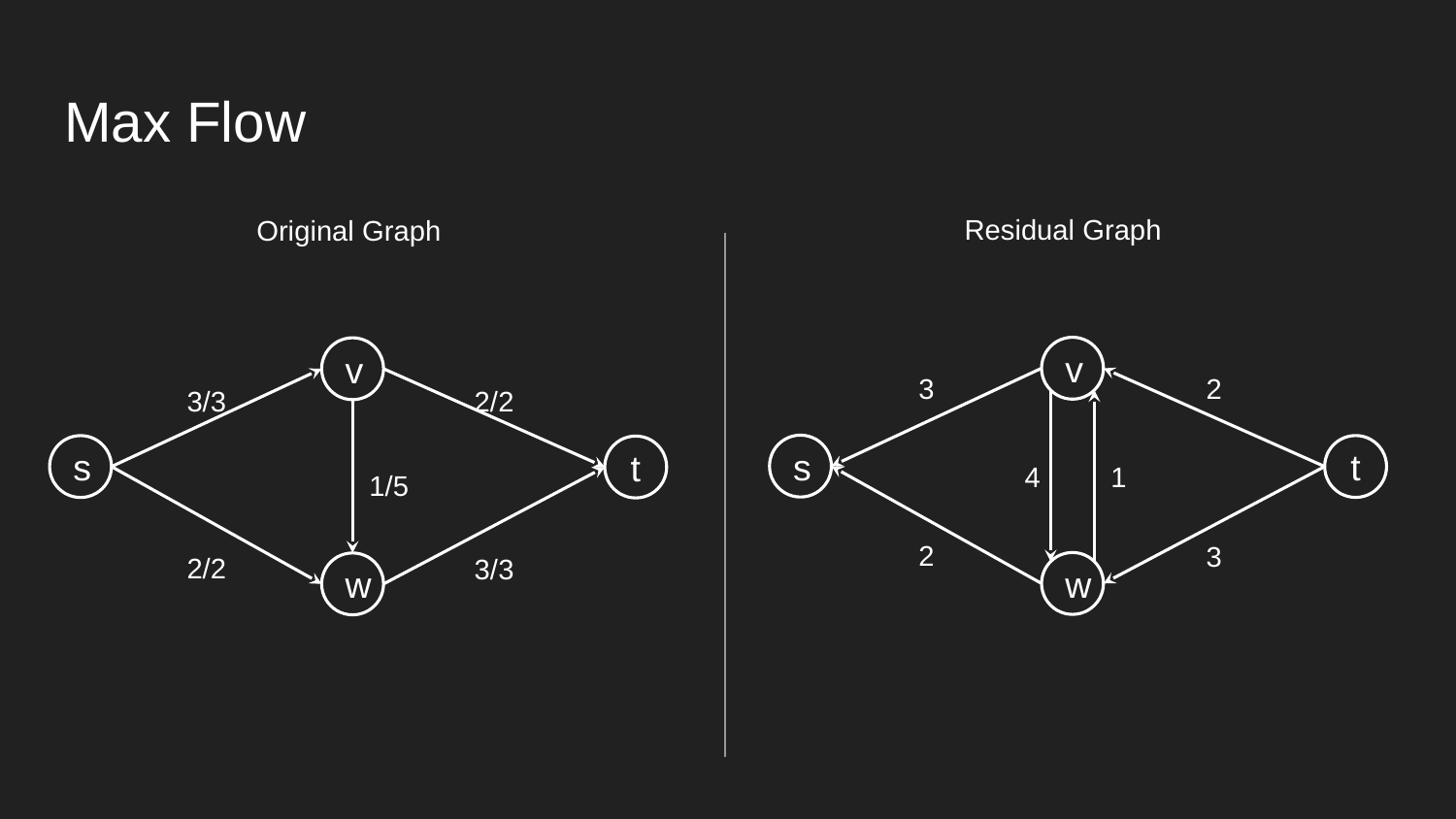

# Max Flow
Residual Graph
Original Graph
v
v
3
2
3/3
2/2
s
t
s
t
4
1
1/5
2
3
2/2
3/3
w
w